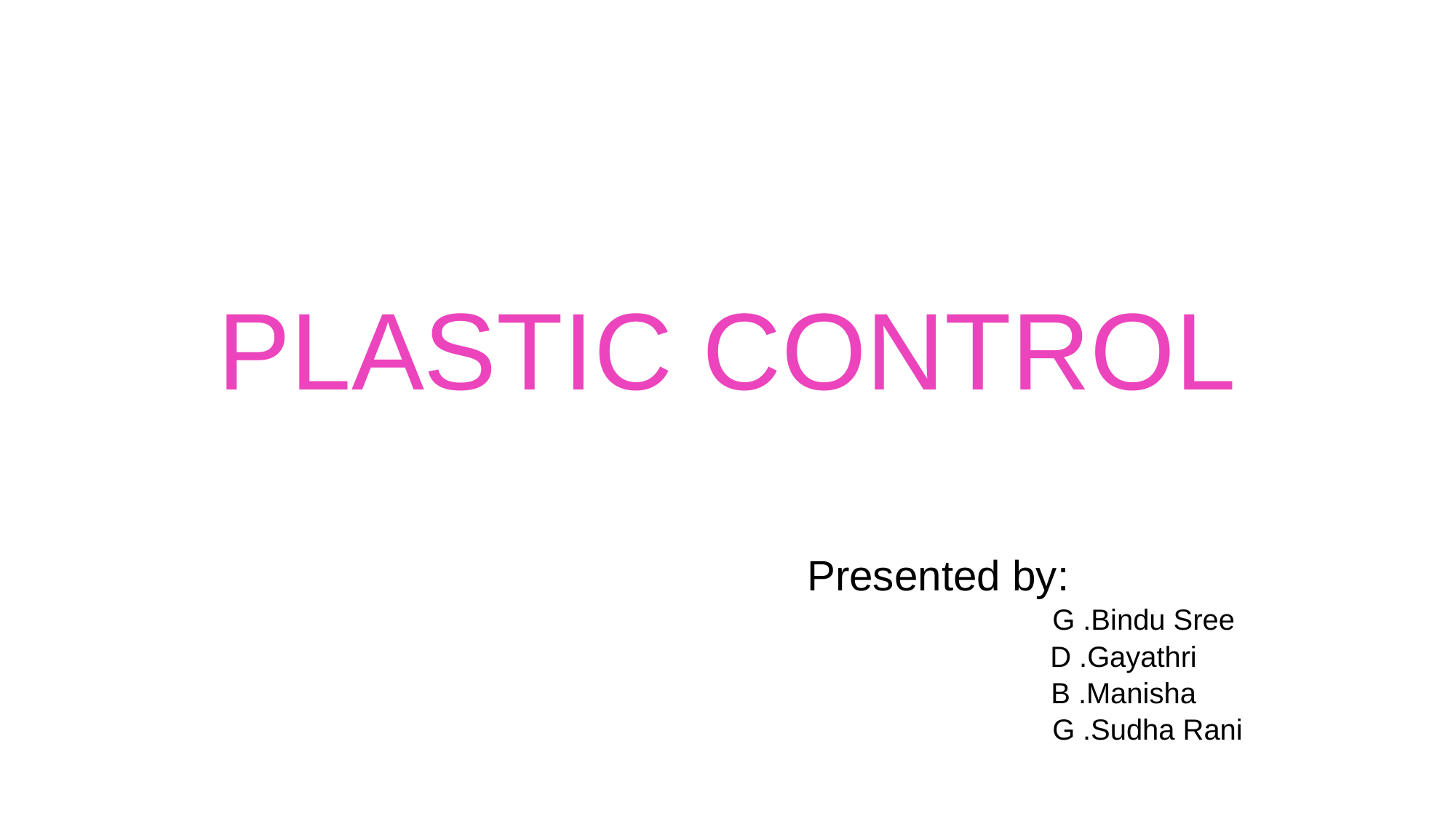

# PLASTIC CONTROL
                                                                                                                          Presented by:
                                                                                                        G .Bindu Sree
                                                                                                   D .Gayathri
                                                                                                   B .Manisha
                                                                                                         G .Sudha Rani